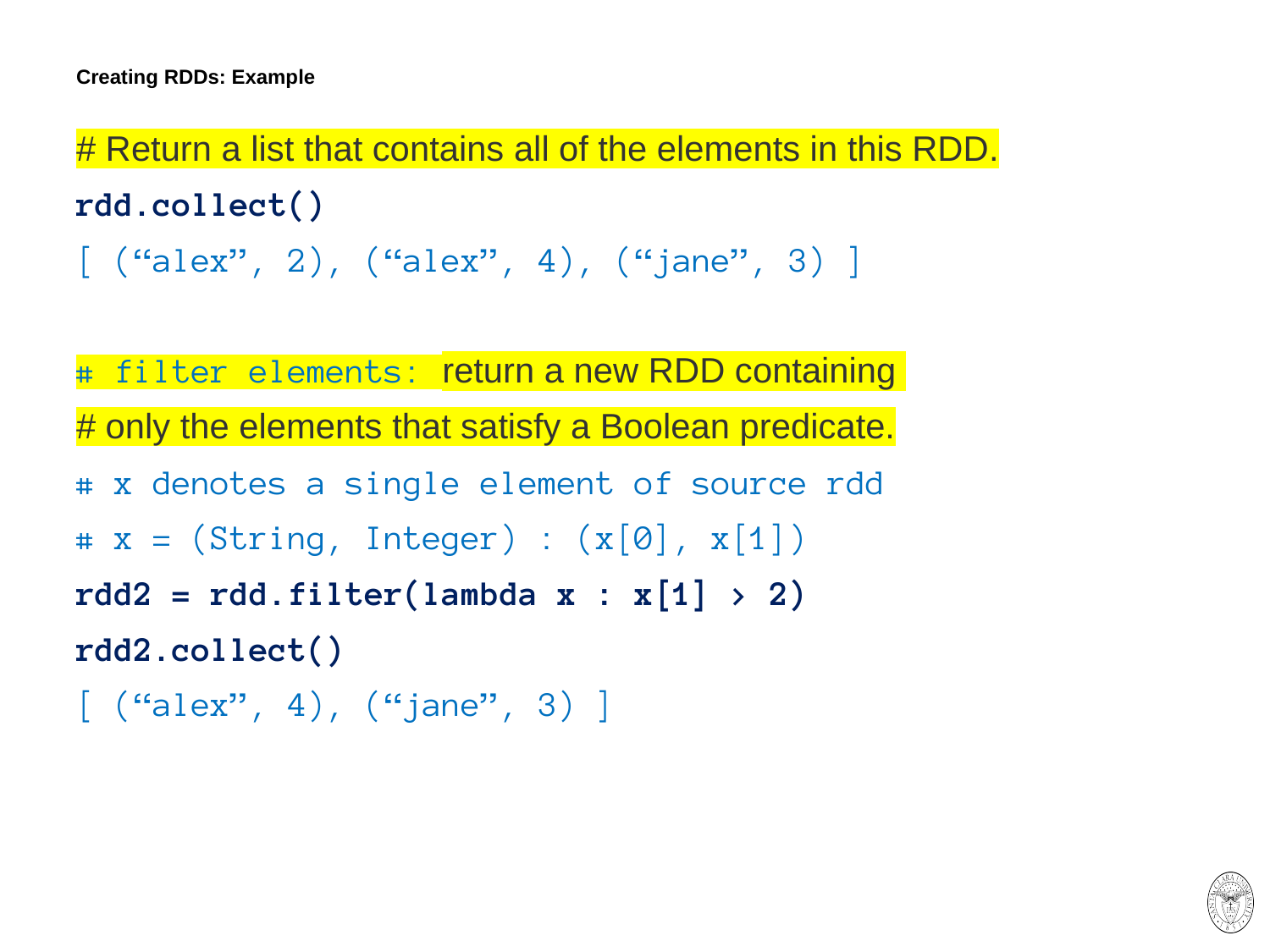

# Creating RDDs: Example
# Return a list that contains all of the elements in this RDD.
rdd.collect()
[ (“alex”, 2), (“alex”, 4), (“jane”, 3) ]

# filter elements: return a new RDD containing
# only the elements that satisfy a Boolean predicate.
# x denotes a single element of source rdd
# x = (String, Integer) : (x[0], x[1])
rdd2 = rdd.filter(lambda x : x[1] > 2)
rdd2.collect()
[ (“alex”, 4), (“jane”, 3) ]